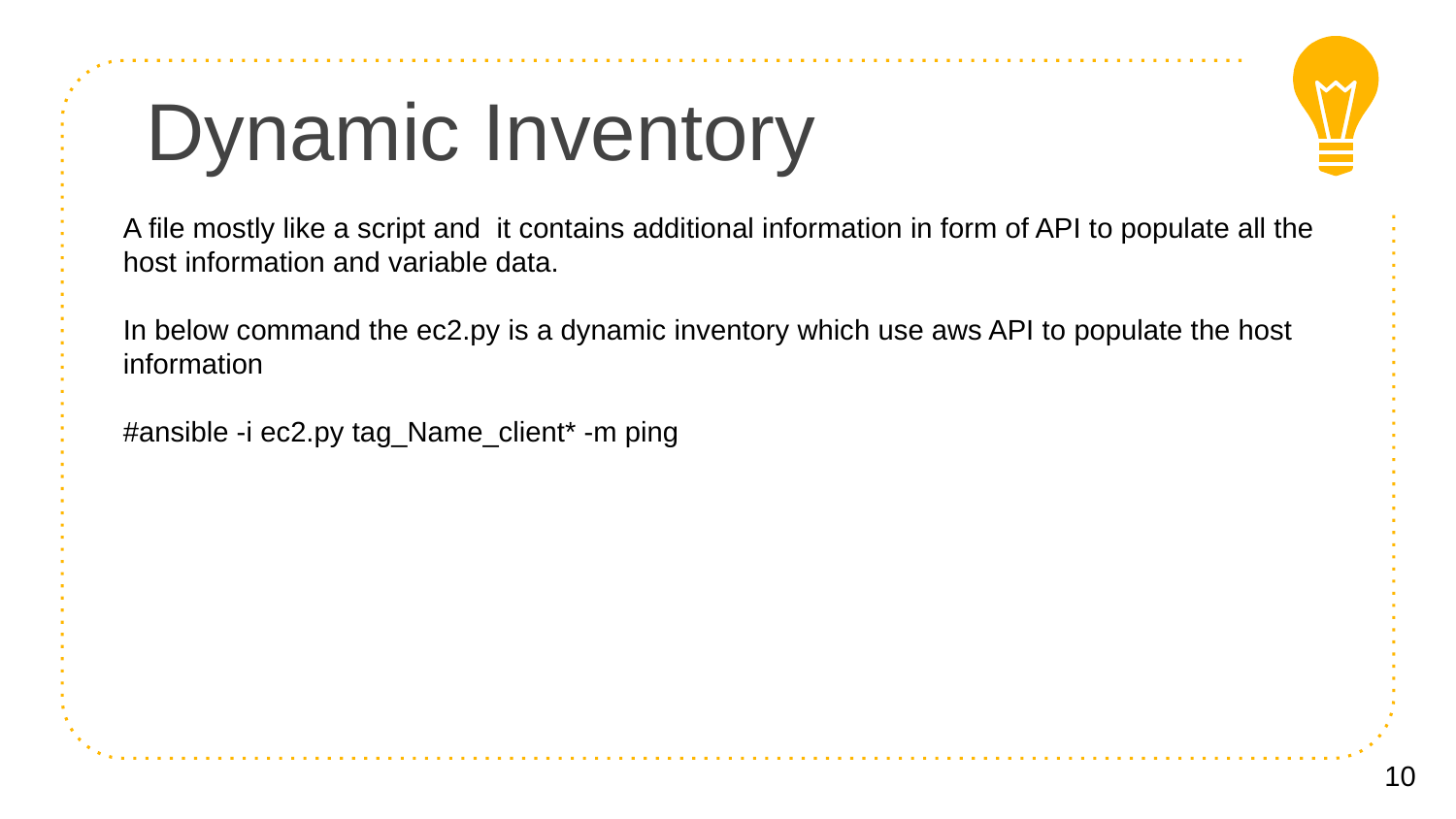

# Dynamic Inventory
A file mostly like a script and  it contains additional information in form of API to populate all the host information and variable data.

In below command the ec2.py is a dynamic inventory which use aws API to populate the host information

#ansible -i ec2.py tag_Name_client* -m ping
10